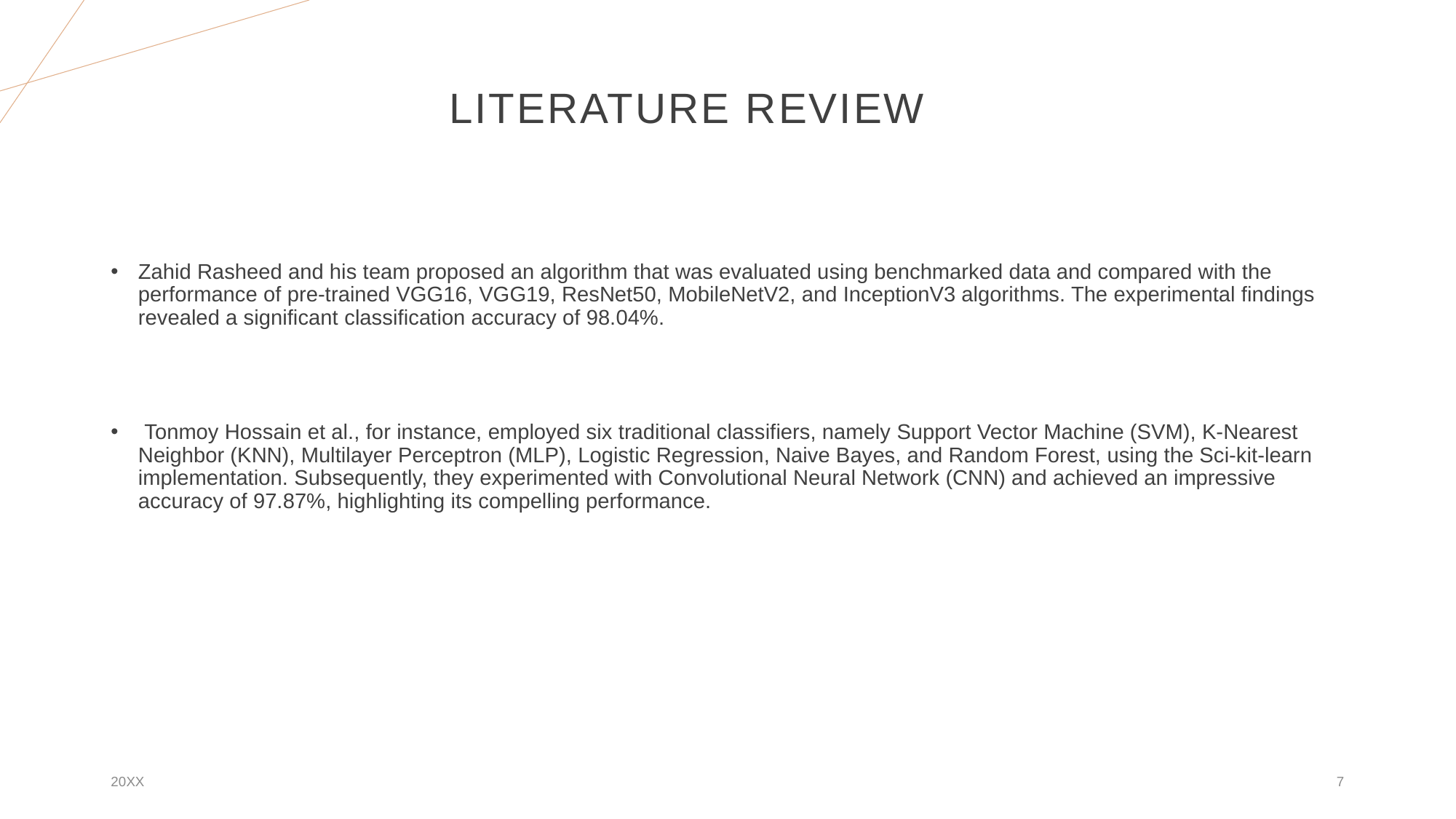

# Literature review
Zahid Rasheed and his team proposed an algorithm that was evaluated using benchmarked data and compared with the performance of pre-trained VGG16, VGG19, ResNet50, MobileNetV2, and InceptionV3 algorithms. The experimental findings revealed a significant classification accuracy of 98.04%.

 Tonmoy Hossain et al., for instance, employed six traditional classifiers, namely Support Vector Machine (SVM), K-Nearest Neighbor (KNN), Multilayer Perceptron (MLP), Logistic Regression, Naive Bayes, and Random Forest, using the Sci-kit-learn implementation. Subsequently, they experimented with Convolutional Neural Network (CNN) and achieved an impressive accuracy of 97.87%, highlighting its compelling performance.

20XX
7